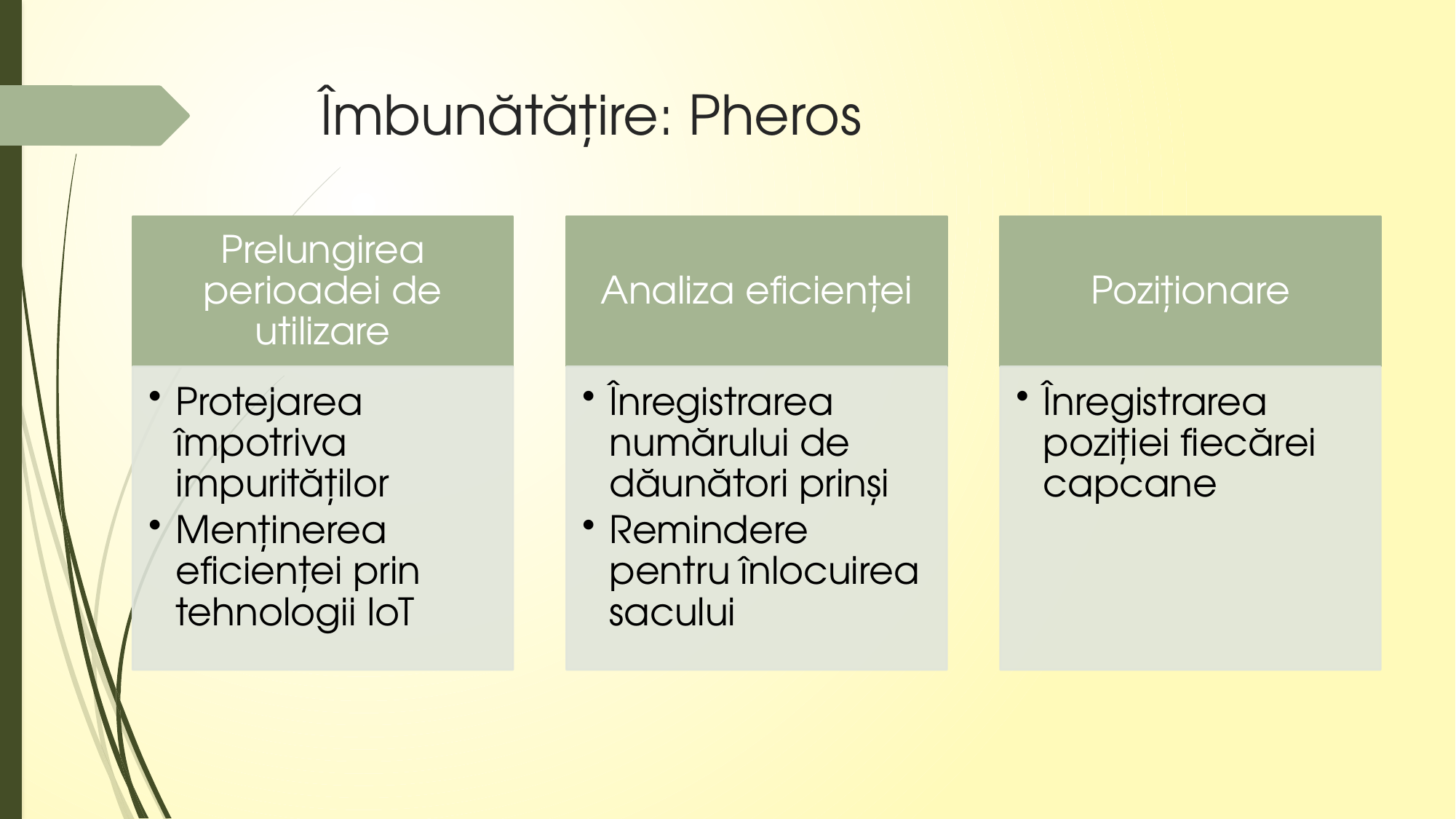

# Îmbunătățire: Pheros
Prelungirea perioadei de utilizare
Protejarea împotriva impurităților
Menținerea eficienței prin tehnologii IoT
Analiza eficienței
Înregistrarea numărului de dăunători prinși
Remindere pentru înlocuirea sacului
Poziționare
Înregistrarea poziției fiecărei capcane